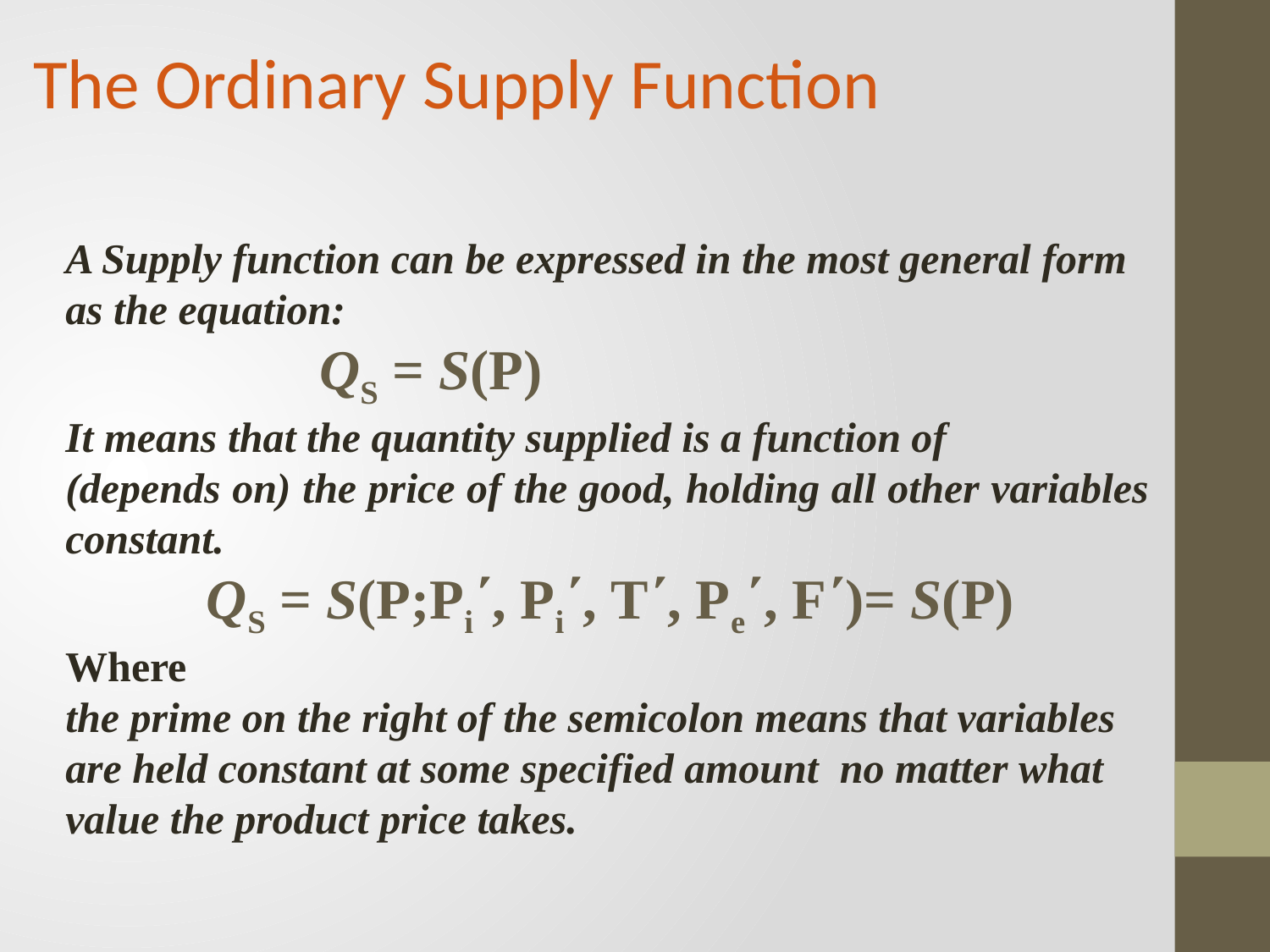

The Ordinary Supply Function

A Supply function can be expressed in the most general form
as the equation:
		QS = S(P)
It means that the quantity supplied is a function of
(depends on) the price of the good, holding all other variables
constant.
	 QS = S(P;Pi΄, Pi΄, T΄, Pe΄, F΄)= S(P)
Where
the prime on the right of the semicolon means that variables
are held constant at some specified amount  no matter what value the product price takes.